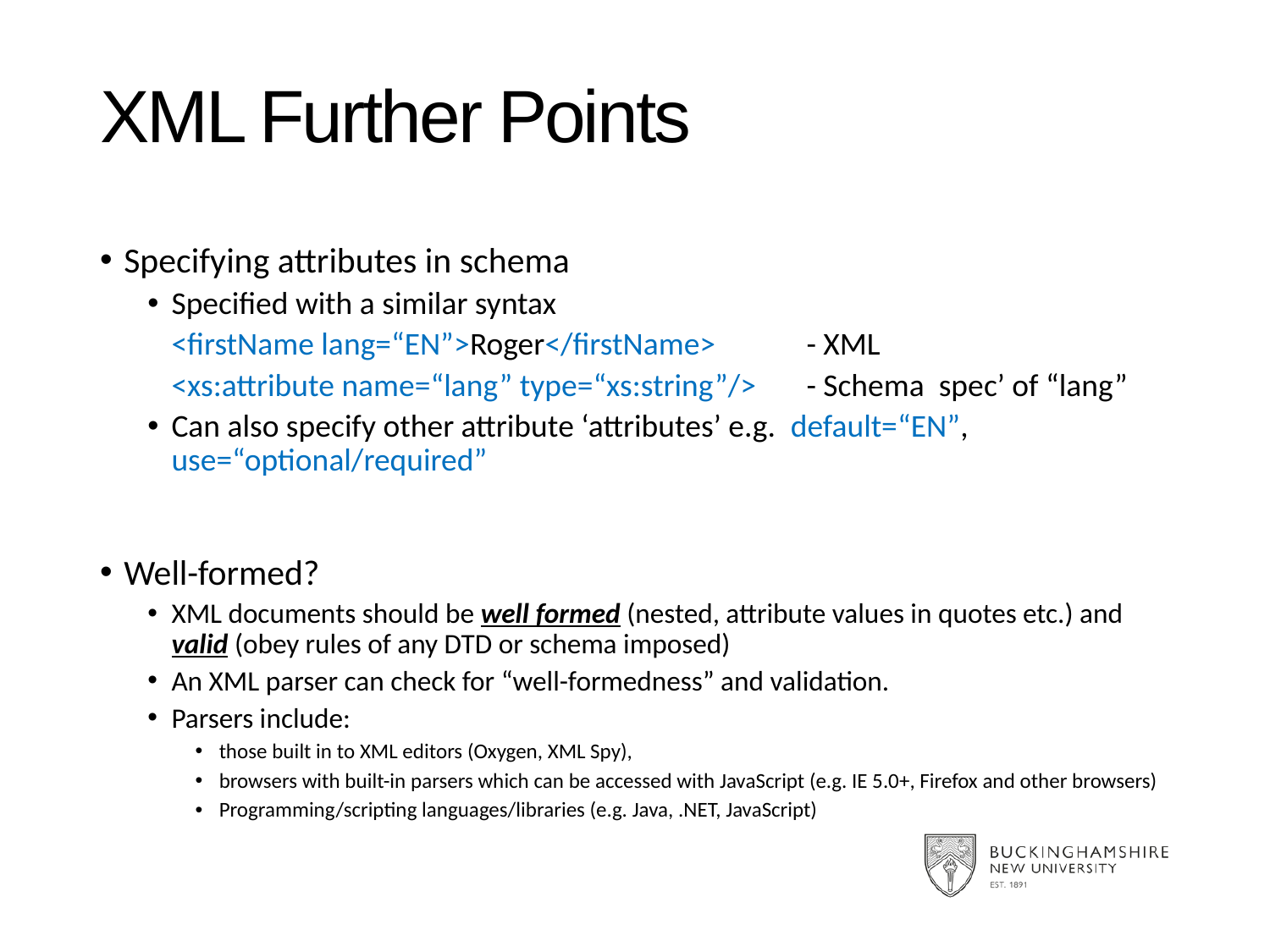

# XML Further Points
Specifying attributes in schema
Specified with a similar syntax
	<firstName lang=“EN”>Roger</firstName>  	- XML
	<xs:attribute name=“lang” type=“xs:string”/>	- Schema  spec’ of “lang”
Can also specify other attribute ‘attributes’ e.g.  default=“EN”, use=“optional/required”

Well-formed?
XML documents should be well formed (nested, attribute values in quotes etc.) and valid (obey rules of any DTD or schema imposed)
An XML parser can check for “well-formedness” and validation.
Parsers include:
those built in to XML editors (Oxygen, XML Spy),
browsers with built-in parsers which can be accessed with JavaScript (e.g. IE 5.0+, Firefox and other browsers)
Programming/scripting languages/libraries (e.g. Java, .NET, JavaScript)